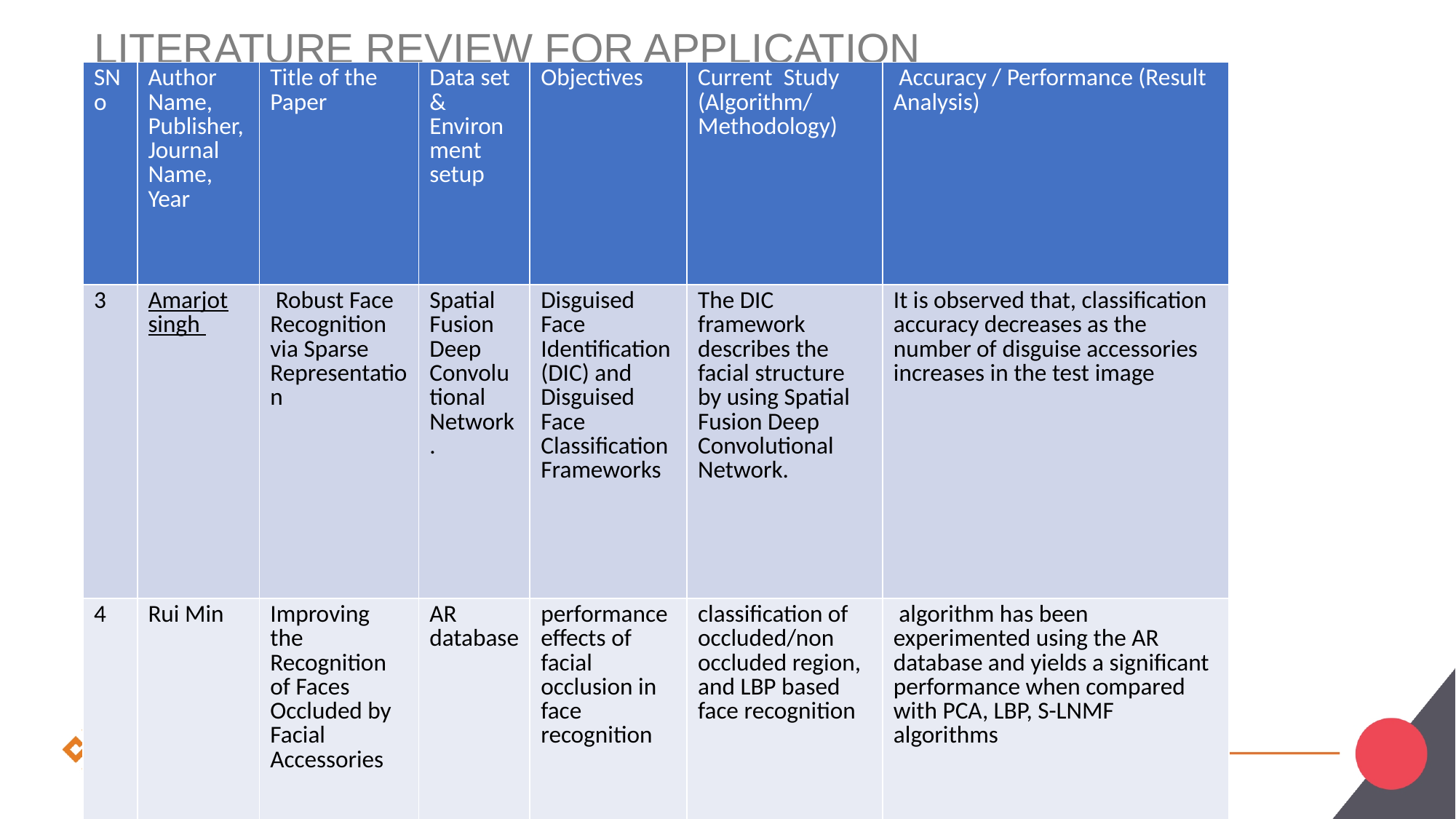

# Literature review for Application
| SNo | Author Name, Publisher, Journal Name, Year | Title of the Paper | Data set & Environment setup | Objectives | Current Study (Algorithm/ Methodology) | Accuracy / Performance (Result Analysis) |
| --- | --- | --- | --- | --- | --- | --- |
| 3 | Amarjot singh | Robust Face Recognition via Sparse Representation | Spatial Fusion Deep Convolutional Network. | Disguised Face Identification (DIC) and Disguised Face Classification Frameworks | The DIC framework describes the facial structure by using Spatial Fusion Deep Convolutional Network. | It is observed that, classification accuracy decreases as the number of disguise accessories increases in the test image |
| 4 | Rui Min | Improving the Recognition of Faces Occluded by Facial Accessories | AR database | performance effects of facial occlusion in face recognition | classification of occluded/non occluded region, and LBP based face recognition | algorithm has been experimented using the AR database and yields a significant performance when compared with PCA, LBP, S-LNMF algorithms |